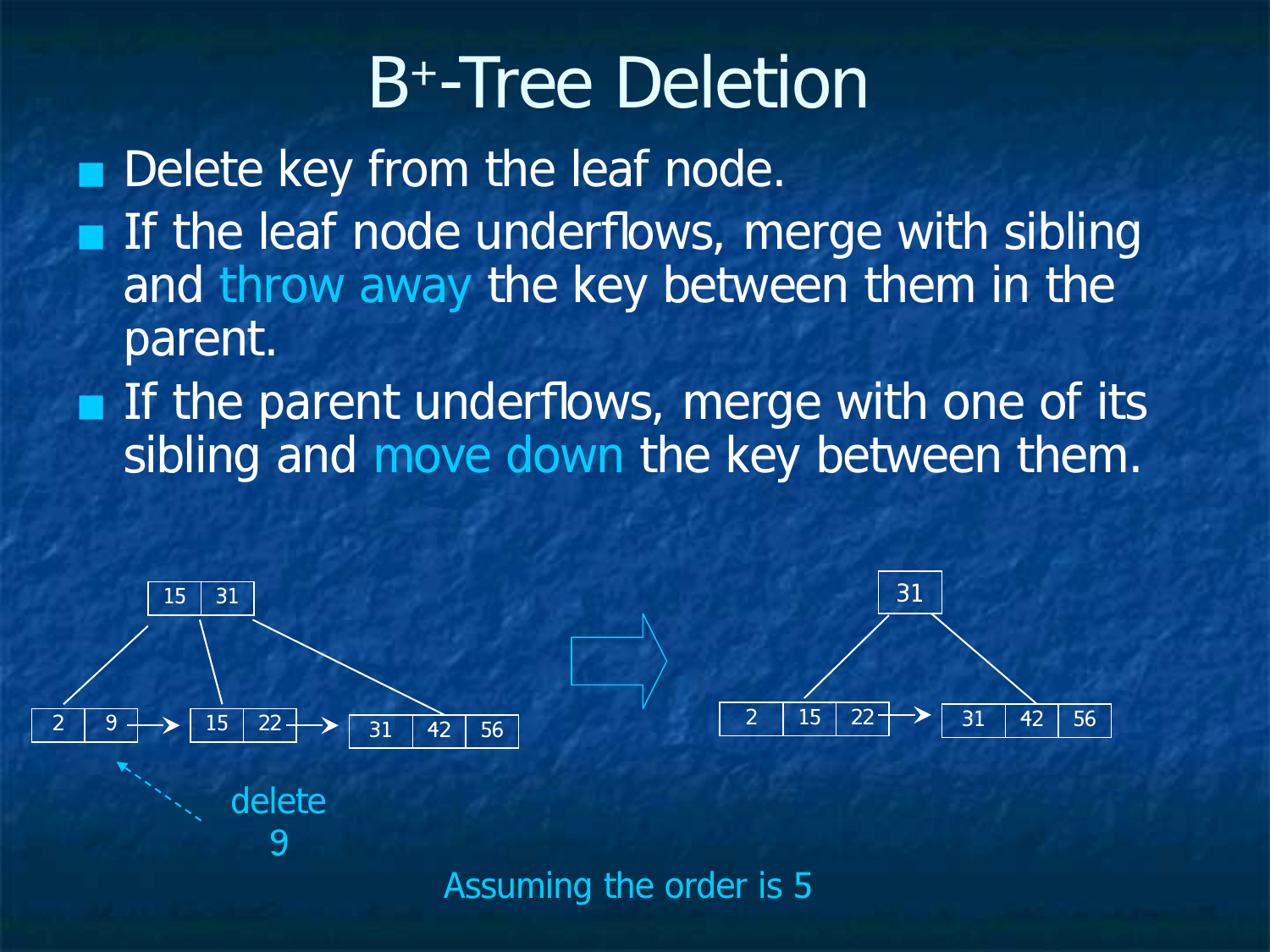

# B+-Tree Deletion
Delete key from the leaf node.
If the leaf node underflows, merge with sibling and throw away the key between them in the parent.
If the parent underflows, merge with one of its sibling and move down the key between them.
31
| 15 | 31 |
| --- | --- |

| 2 | 15 | 22 |
| --- | --- | --- |
| 31 | 42 | 56 |
| --- | --- | --- |
| 2 | 9 |
| --- | --- |
| 15 | 22 |
| --- | --- |
| 31 | 42 | 56 |
| --- | --- | --- |
delete 9
Assuming the order is 5